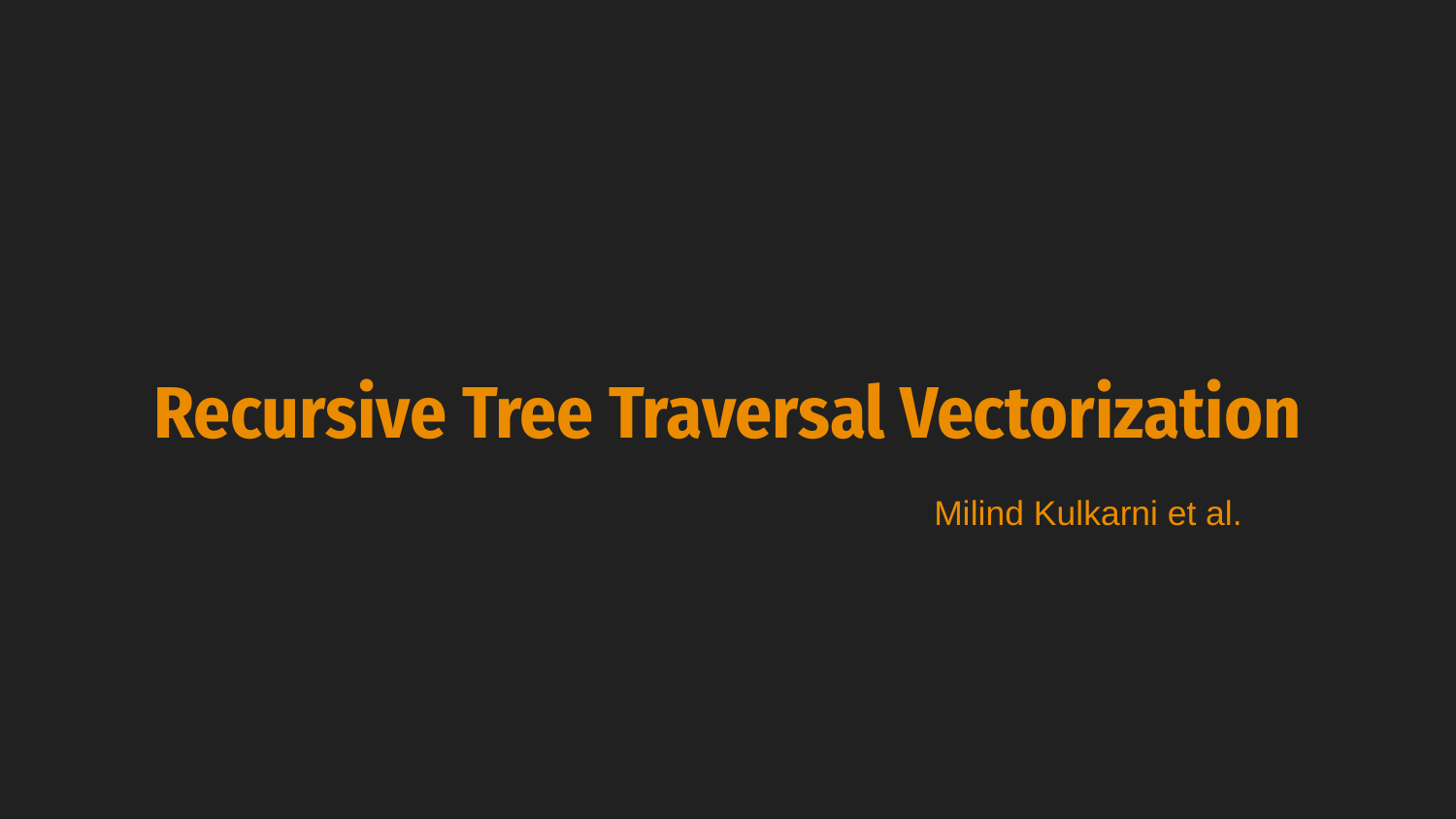

# Recursive Tree Traversal Vectorization
Milind Kulkarni et al.